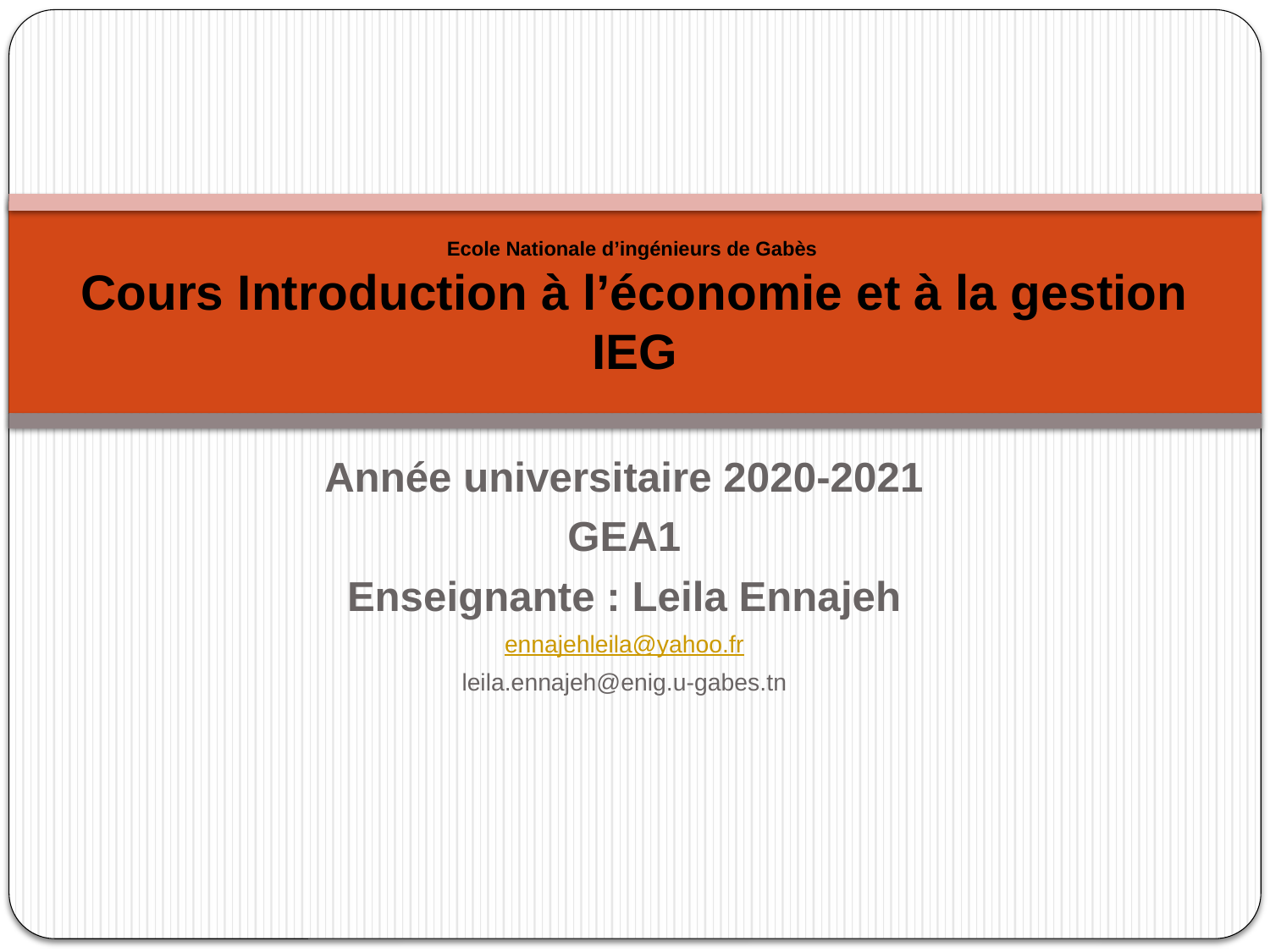

# Ecole Nationale d’ingénieurs de Gabès Cours Introduction à l’économie et à la gestion IEG
Année universitaire 2020-2021
GEA1
Enseignante : Leila Ennajeh
ennajehleila@yahoo.fr
leila.ennajeh@enig.u-gabes.tn